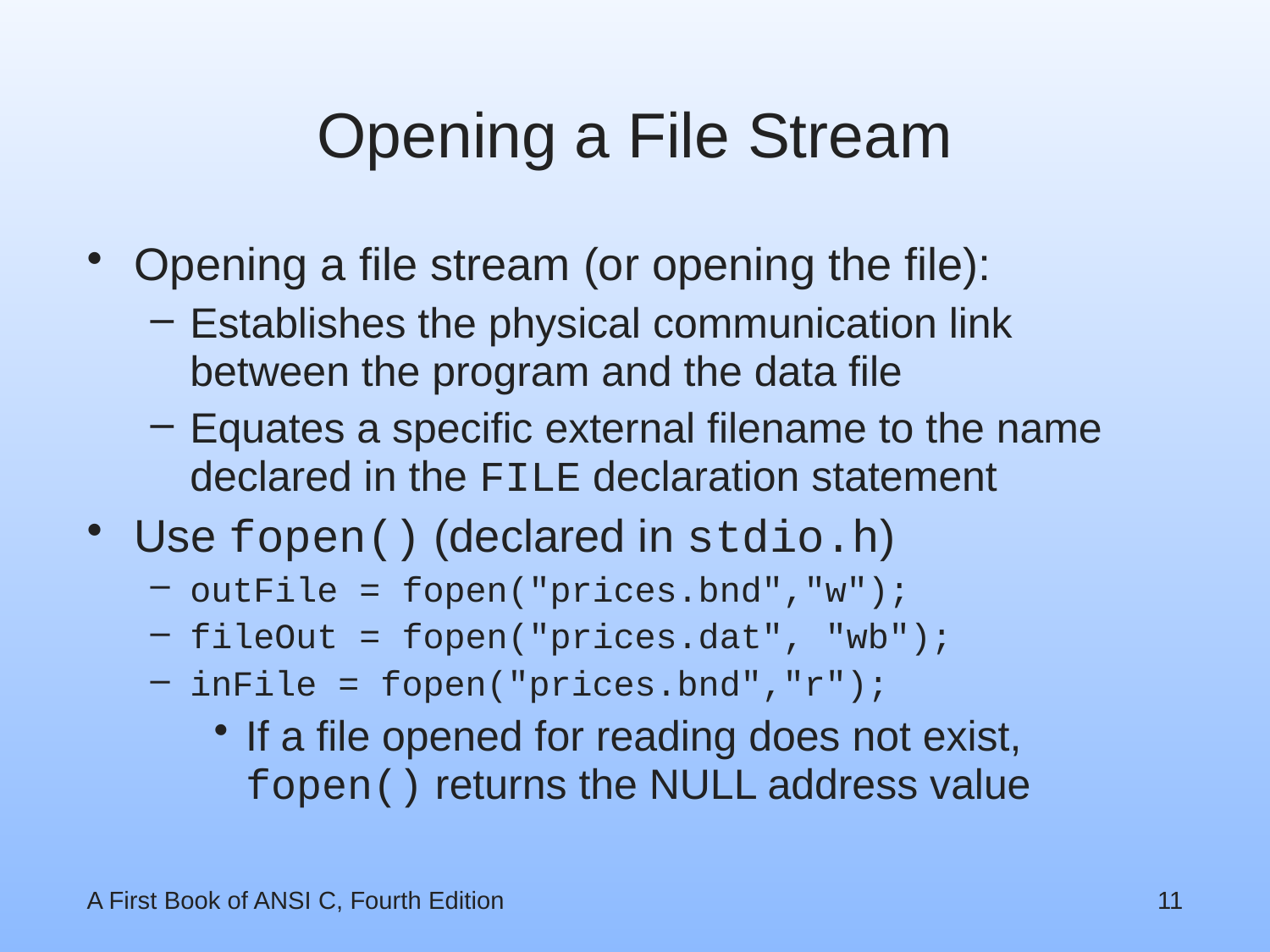

# Opening a File Stream
Opening a file stream (or opening the file):
Establishes the physical communication link between the program and the data file
Equates a specific external filename to the name declared in the FILE declaration statement
Use fopen() (declared in stdio.h)
outFile = fopen("prices.bnd","w");
fileOut = fopen("prices.dat", "wb");
inFile = fopen("prices.bnd","r");
If a file opened for reading does not exist, fopen() returns the NULL address value
A First Book of ANSI C, Fourth Edition
11